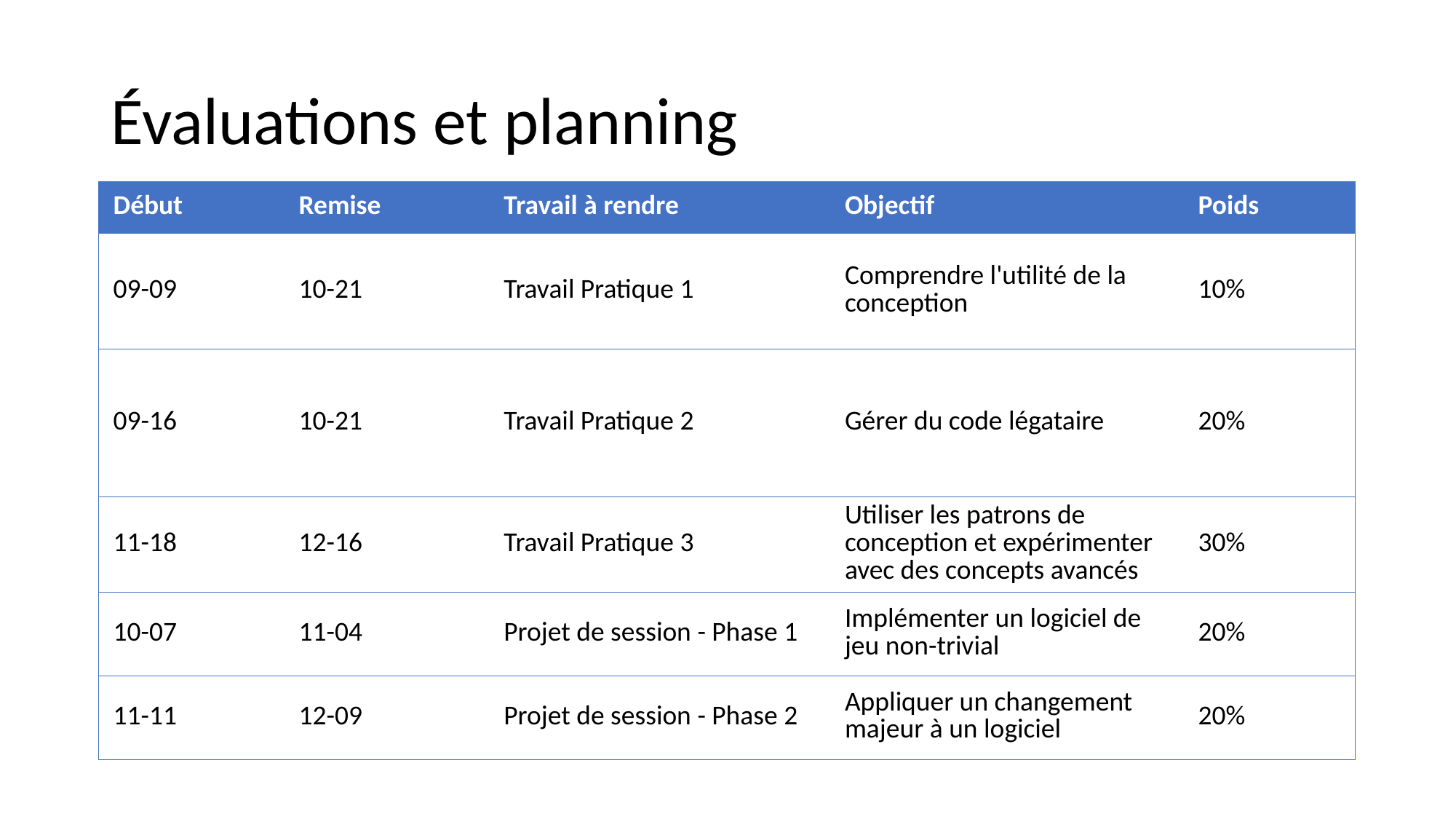

# Évaluations et planning
| Début | Remise | Travail à rendre | Objectif | Poids |
| --- | --- | --- | --- | --- |
| 09-09 | 10-21 | Travail Pratique 1 | Comprendre l'utilité de la conception | 10% |
| 09-16 | 10-21 | Travail Pratique 2 | Gérer du code légataire | 20% |
| 11-18 | 12-16 | Travail Pratique 3 | Utiliser les patrons de conception et expérimenter avec des concepts avancés | 30% |
| 10-07 | 11-04 | Projet de session - Phase 1 | Implémenter un logiciel de jeu non-trivial | 20% |
| 11-11 | 12-09 | Projet de session - Phase 2 | Appliquer un changement majeur à un logiciel | 20% |